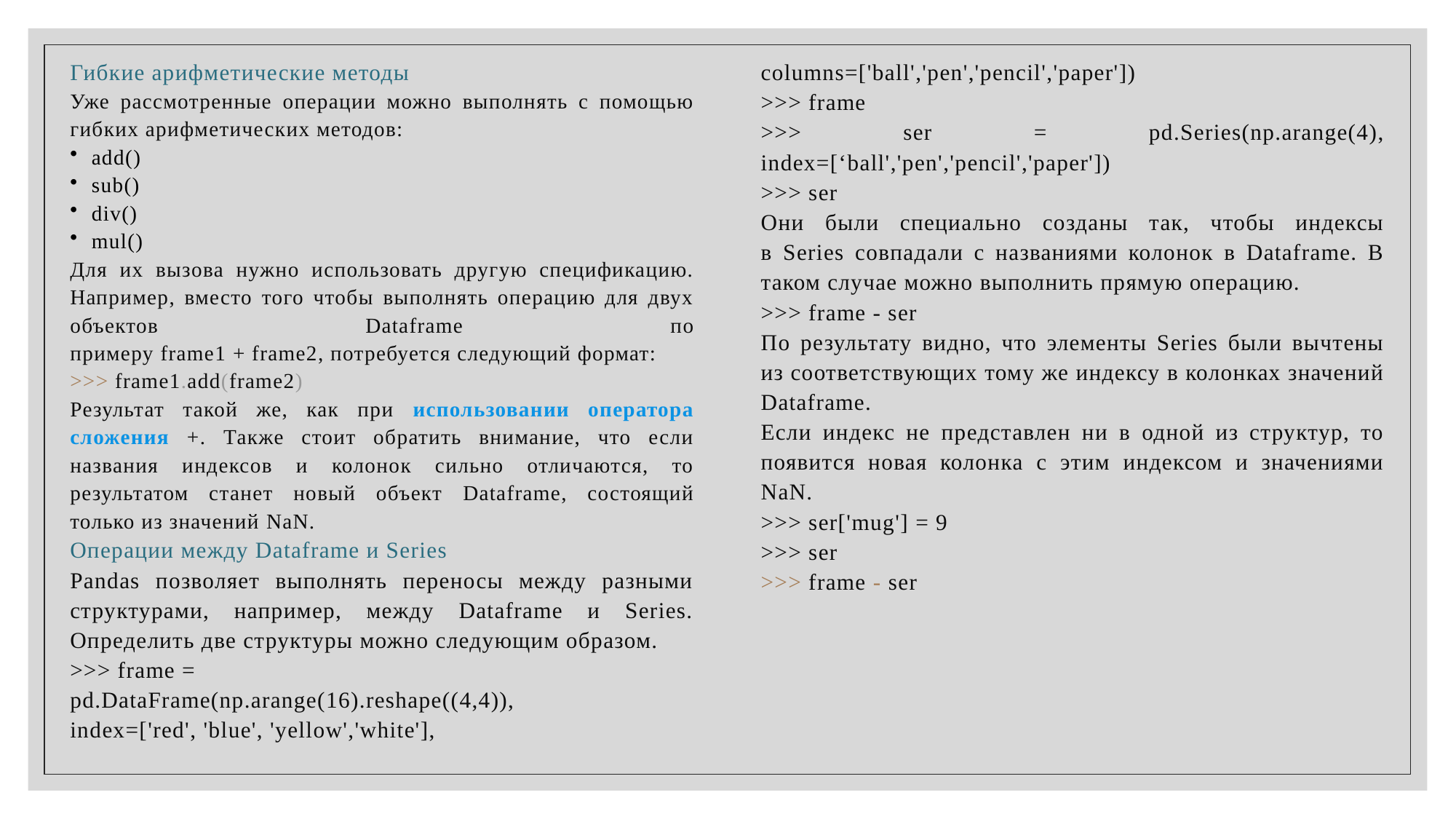

Гибкие арифметические методы
Уже рассмотренные операции можно выполнять с помощью гибких арифметических методов:
add()
sub()
div()
mul()
Для их вызова нужно использовать другую спецификацию. Например, вместо того чтобы выполнять операцию для двух объектов Dataframe по
примеру frame1 + frame2, потребуется следующий формат:
>>> frame1.add(frame2)
Результат такой же, как при использовании оператора сложения +. Также стоит обратить внимание, что если названия индексов и колонок сильно отличаются, то результатом станет новый объект Dataframe, состоящий только из значений NaN.
Операции между Dataframe и Series
Pandas позволяет выполнять переносы между разными структурами, например, между Dataframe и Series. Определить две структуры можно следующим образом.
>>> frame =
pd.DataFrame(np.arange(16).reshape((4,4)),
index=['red', 'blue', 'yellow','white'],
columns=['ball','pen','pencil','paper'])
>>> frame
>>> ser = pd.Series(np.arange(4), index=[‘ball','pen','pencil','paper'])
>>> ser
Они были специально созданы так, чтобы индексы
в Series совпадали с названиями колонок в Dataframe. В таком случае можно выполнить прямую операцию.
>>> frame - ser
По результату видно, что элементы Series были вычтены из соответствующих тому же индексу в колонках значений Dataframe.
Если индекс не представлен ни в одной из структур, то появится новая колонка с этим индексом и значениями NaN.
>>> ser['mug'] = 9
>>> ser
>>> frame - ser